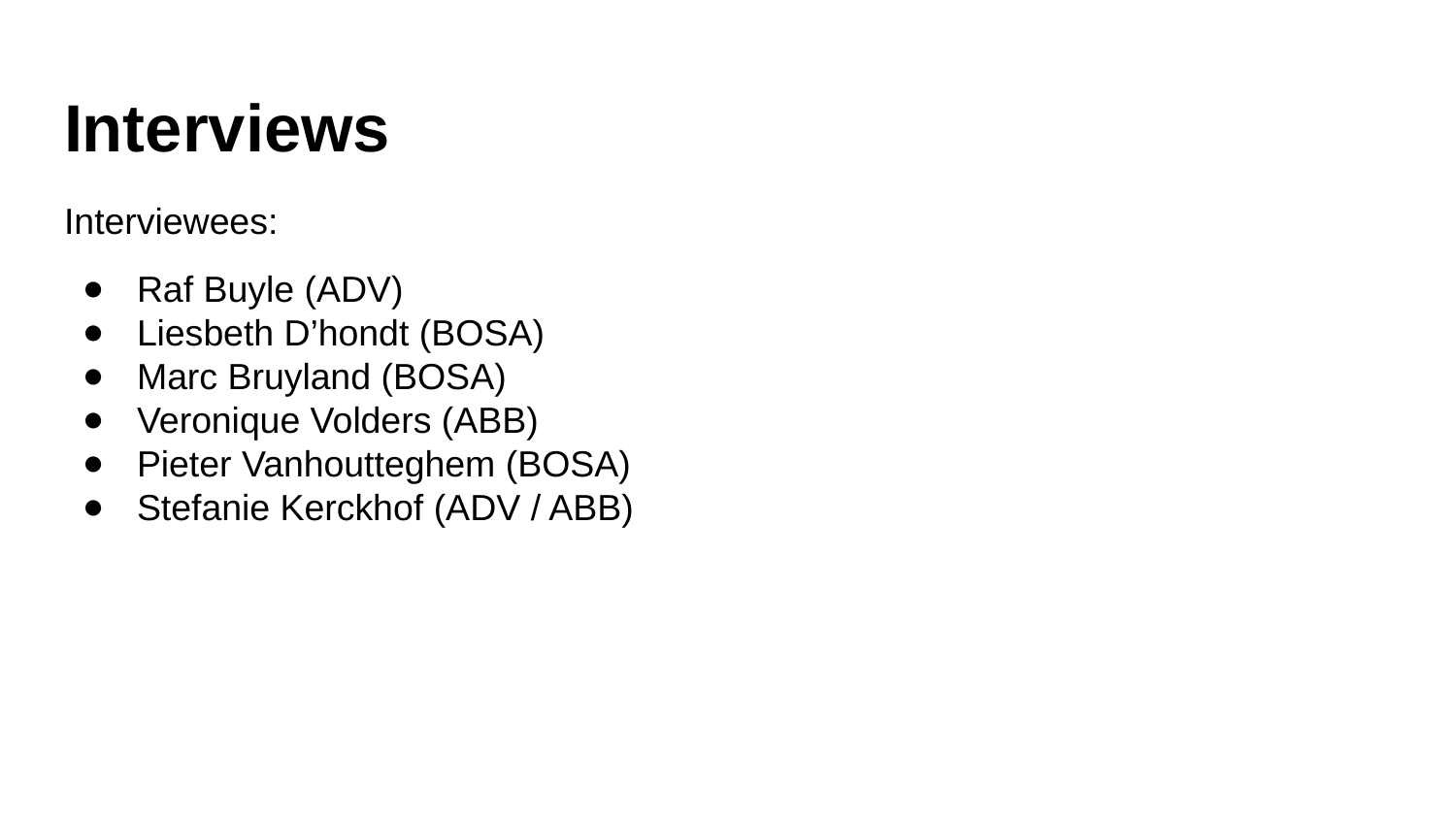

# Interviews
Interviewees:
Raf Buyle (ADV)
Liesbeth D’hondt (BOSA)
Marc Bruyland (BOSA)
Veronique Volders (ABB)
Pieter Vanhoutteghem (BOSA)
Stefanie Kerckhof (ADV / ABB)